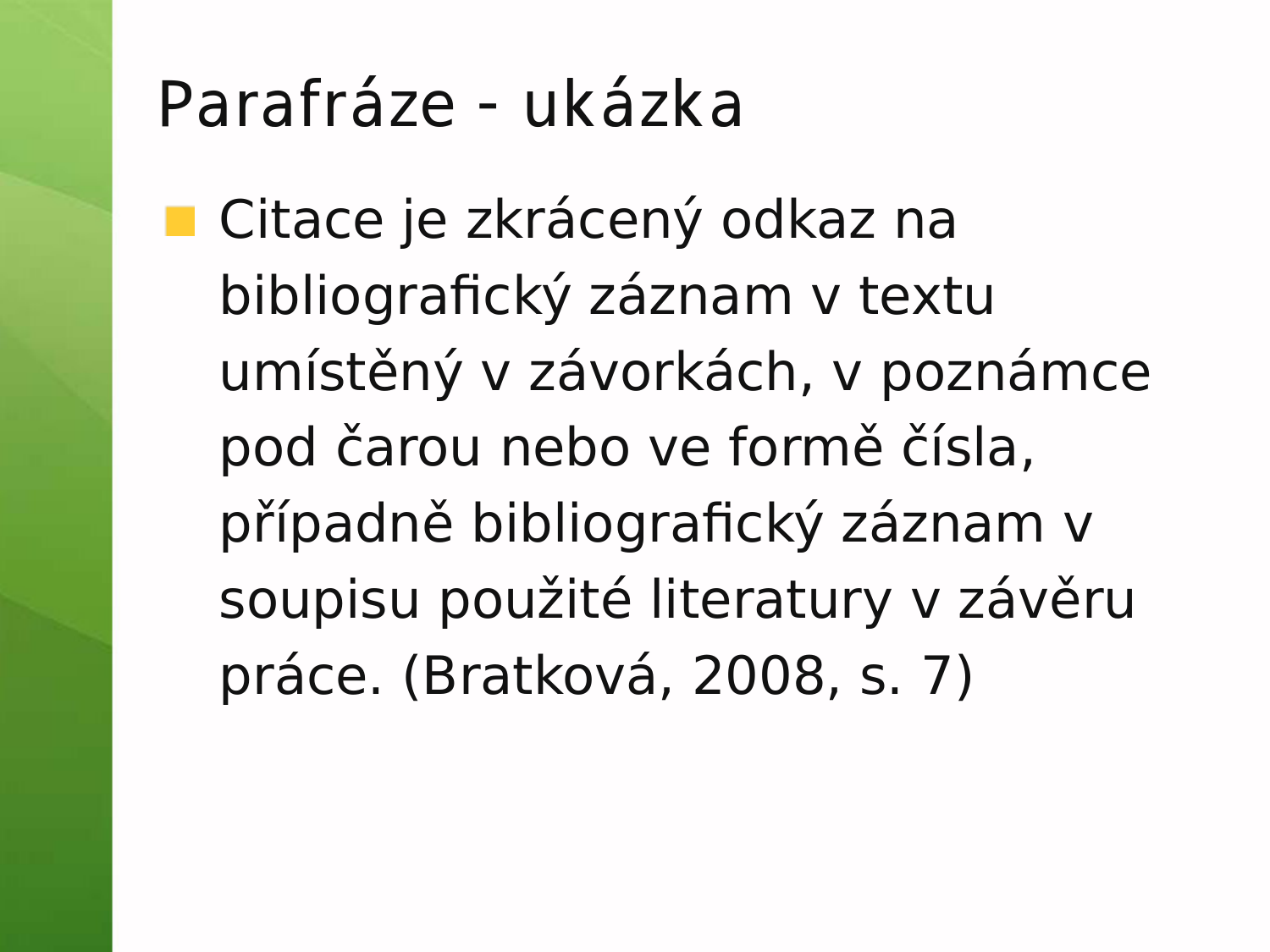

# Parafráze - ukázka
Citace je zkrácený odkaz na bibliografický záznam v textu umístěný v závorkách, v poznámce pod čarou nebo ve formě čísla, případně bibliografický záznam v soupisu použité literatury v závěru práce. (Bratková, 2008, s. 7)